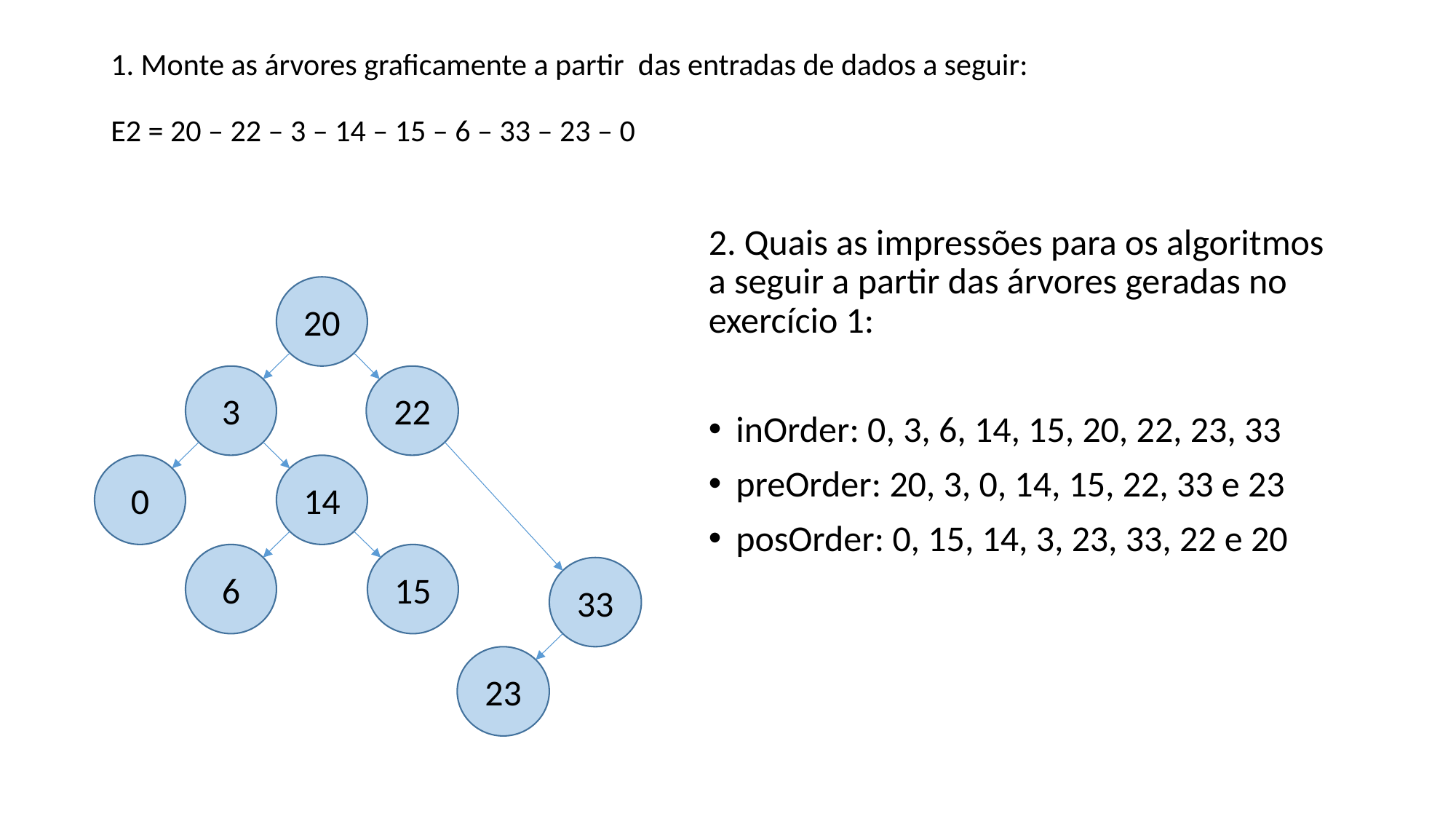

# 1. Monte as árvores graficamente a partir  das entradas de dados a seguir: E2 = 20 – 22 – 3 – 14 – 15 – 6 – 33 – 23 – 0
2. Quais as impressões para os algoritmos a seguir a partir das árvores geradas no exercício 1:

inOrder: 0, 3, 6, 14, 15, 20, 22, 23, 33
preOrder: 20, 3, 0, 14, 15, 22, 33 e 23
posOrder: 0, 15, 14, 3, 23, 33, 22 e 20
20
3
22
0
14
6
15
33
23